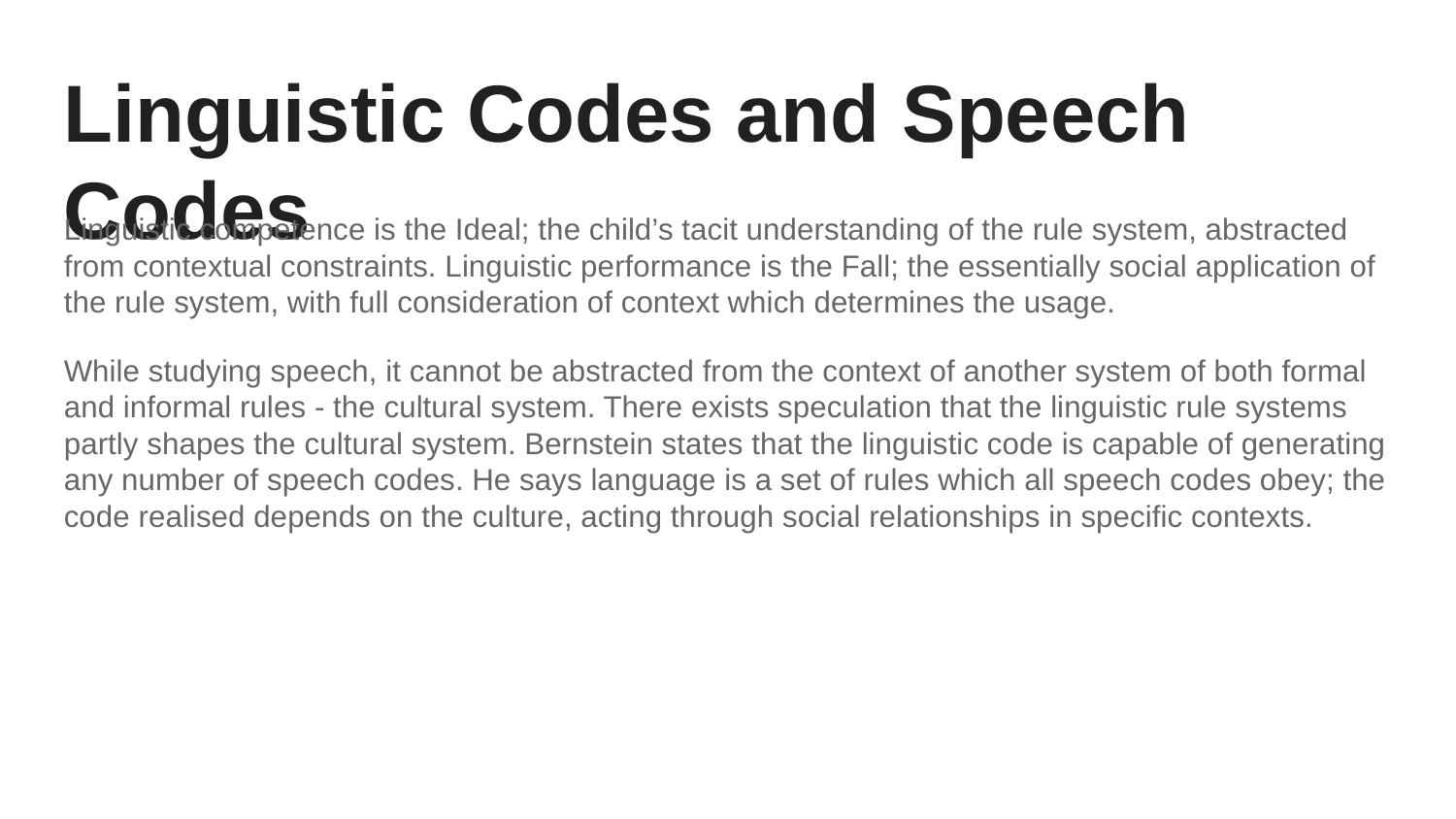

Linguistic Codes and Speech Codes
Linguistic competence is the Ideal; the child’s tacit understanding of the rule system, abstracted from contextual constraints. Linguistic performance is the Fall; the essentially social application of the rule system, with full consideration of context which determines the usage.
While studying speech, it cannot be abstracted from the context of another system of both formal and informal rules - the cultural system. There exists speculation that the linguistic rule systems partly shapes the cultural system. Bernstein states that the linguistic code is capable of generating any number of speech codes. He says language is a set of rules which all speech codes obey; the code realised depends on the culture, acting through social relationships in specific contexts.